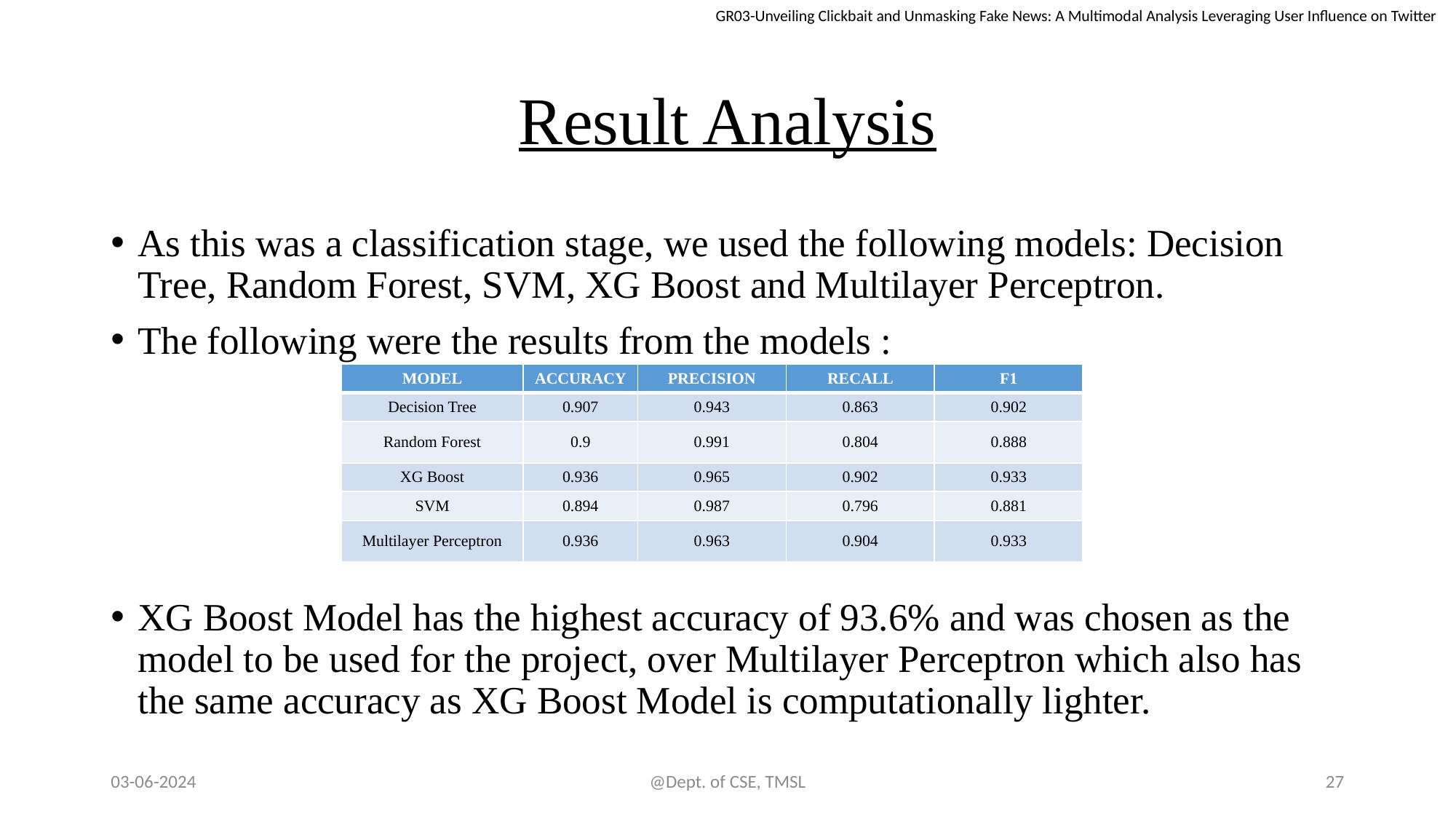

GR03-Unveiling Clickbait and Unmasking Fake News: A Multimodal Analysis Leveraging User Influence on Twitter
# Result Analysis
As this was a classification stage, we used the following models: Decision Tree, Random Forest, SVM, XG Boost and Multilayer Perceptron.
The following were the results from the models :

XG Boost Model has the highest accuracy of 93.6% and was chosen as the model to be used for the project, over Multilayer Perceptron which also has the same accuracy as XG Boost Model is computationally lighter.
| MODEL | ACCURACY | PRECISION | RECALL | F1 |
| --- | --- | --- | --- | --- |
| Decision Tree | 0.907 | 0.943 | 0.863 | 0.902 |
| Random Forest | 0.9 | 0.991 | 0.804 | 0.888 |
| XG Boost | 0.936 | 0.965 | 0.902 | 0.933 |
| SVM | 0.894 | 0.987 | 0.796 | 0.881 |
| Multilayer Perceptron | 0.936 | 0.963 | 0.904 | 0.933 |
03-06-2024
@Dept. of CSE, TMSL
27